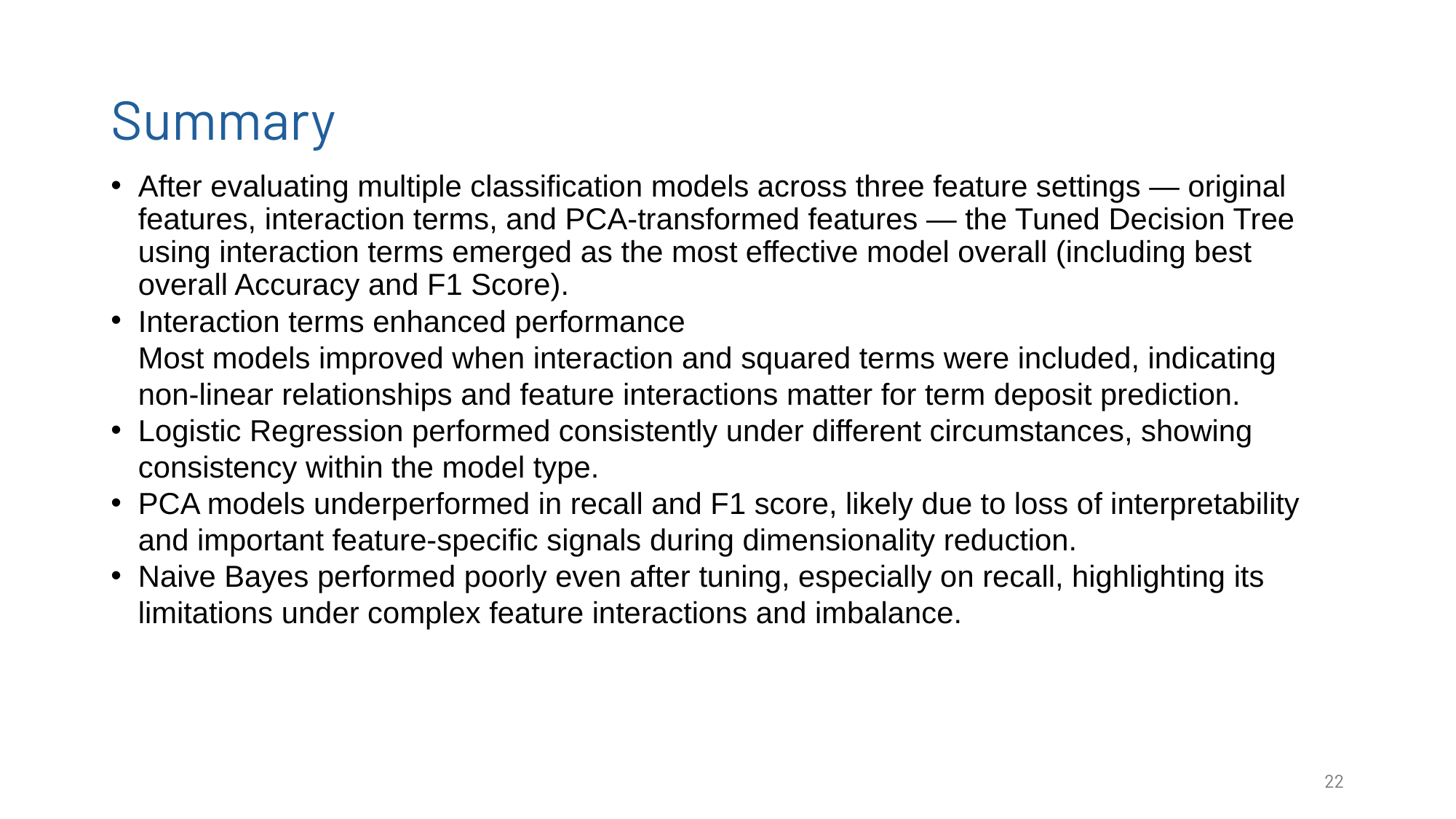

# Summary
After evaluating multiple classification models across three feature settings — original features, interaction terms, and PCA-transformed features — the Tuned Decision Tree using interaction terms emerged as the most effective model overall (including best overall Accuracy and F1 Score).
Interaction terms enhanced performance
Most models improved when interaction and squared terms were included, indicating non-linear relationships and feature interactions matter for term deposit prediction.
Logistic Regression performed consistently under different circumstances, showing consistency within the model type.
PCA models underperformed in recall and F1 score, likely due to loss of interpretability and important feature-specific signals during dimensionality reduction.
Naive Bayes performed poorly even after tuning, especially on recall, highlighting its limitations under complex feature interactions and imbalance.
22